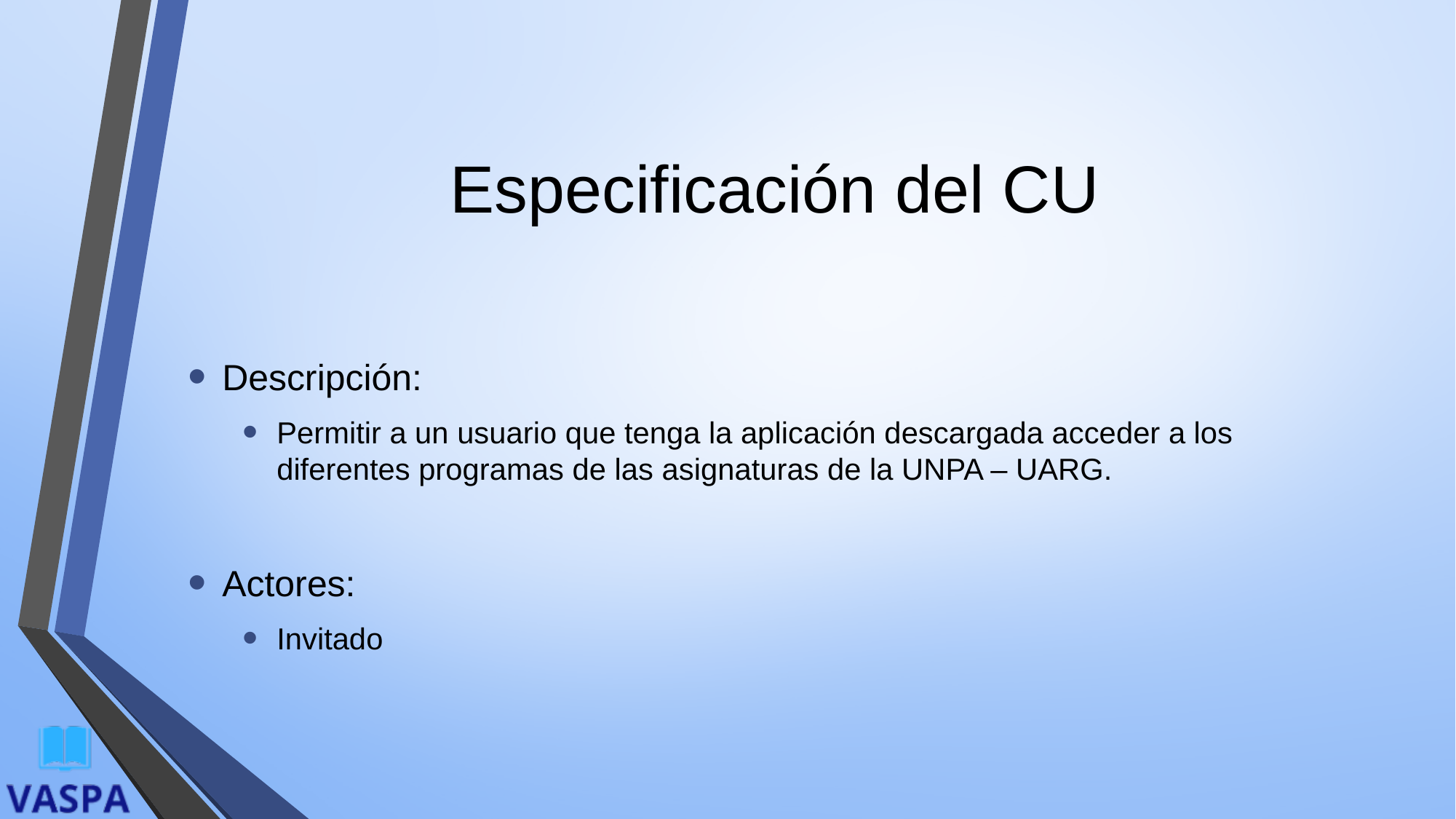

# Especificación del CU
Descripción:
Permitir a un usuario que tenga la aplicación descargada acceder a los diferentes programas de las asignaturas de la UNPA – UARG.

Actores:
Invitado